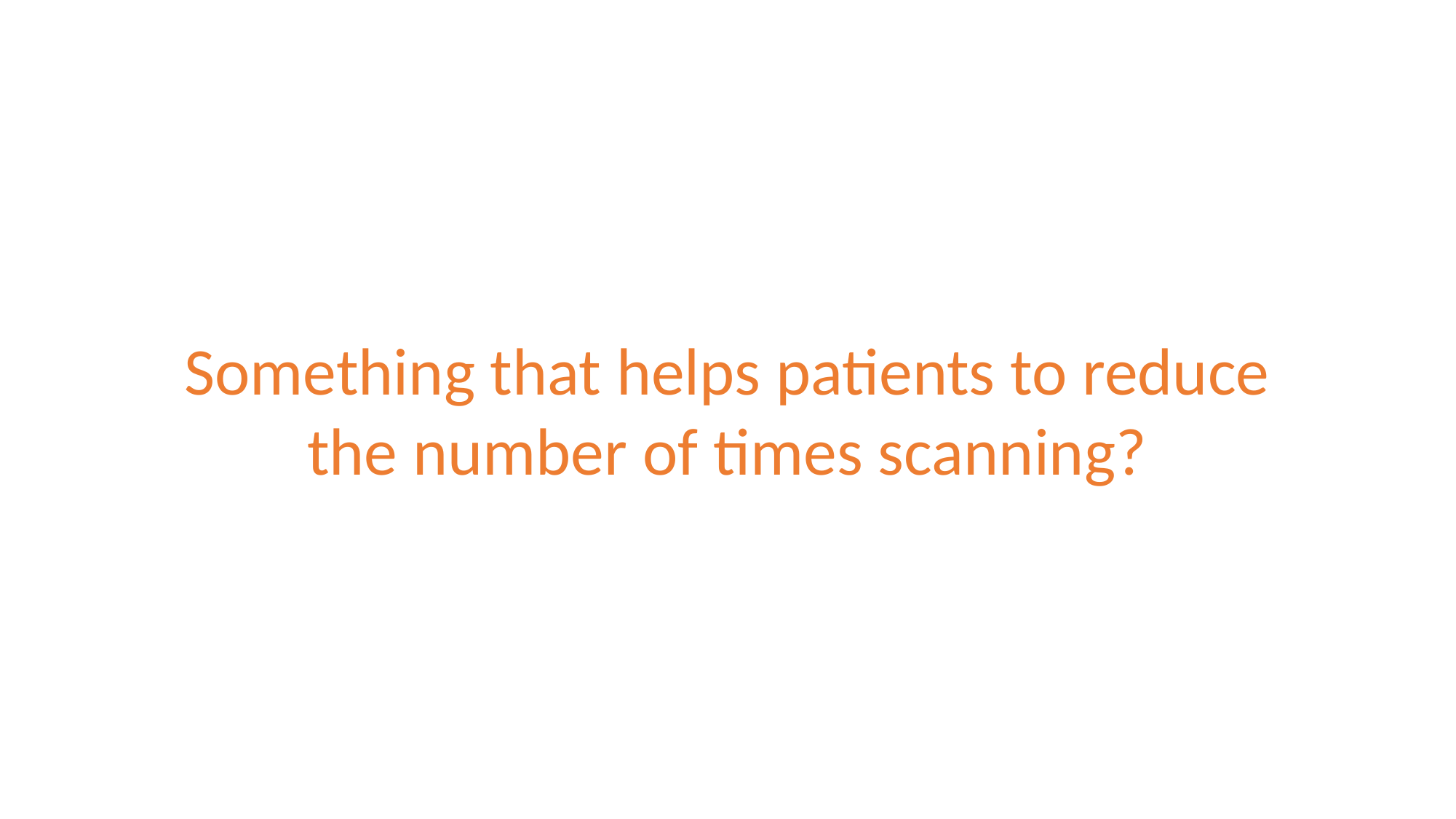

Something that helps patients to reduce the number of times scanning?